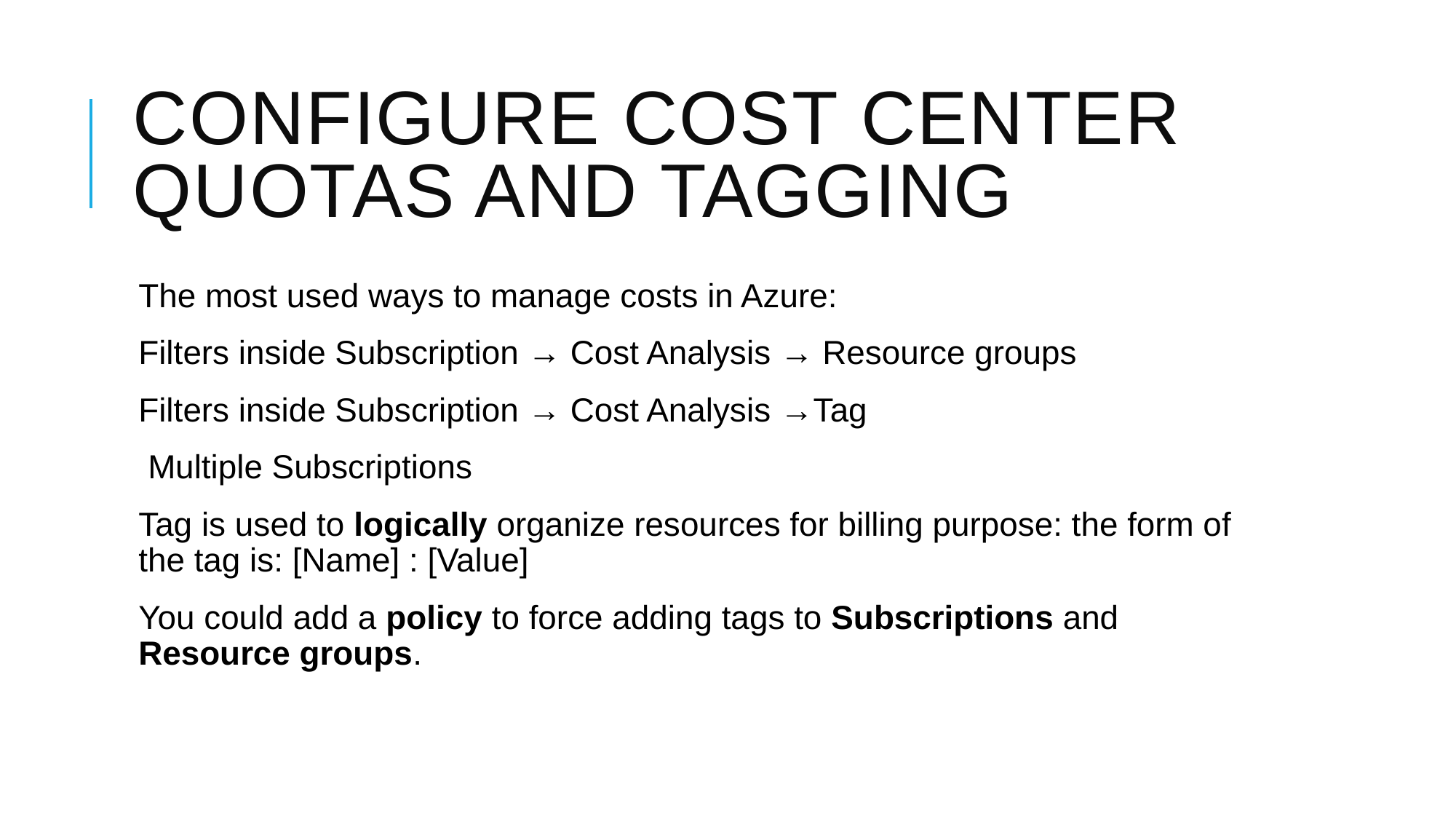

# Configure Cost Center Quotas and Tagging
The most used ways to manage costs in Azure:
Filters inside Subscription → Cost Analysis → Resource groups
Filters inside Subscription → Cost Analysis →Tag
 Multiple Subscriptions
Tag is used to logically organize resources for billing purpose: the form of the tag is: [Name] : [Value]
You could add a policy to force adding tags to Subscriptions and Resource groups.